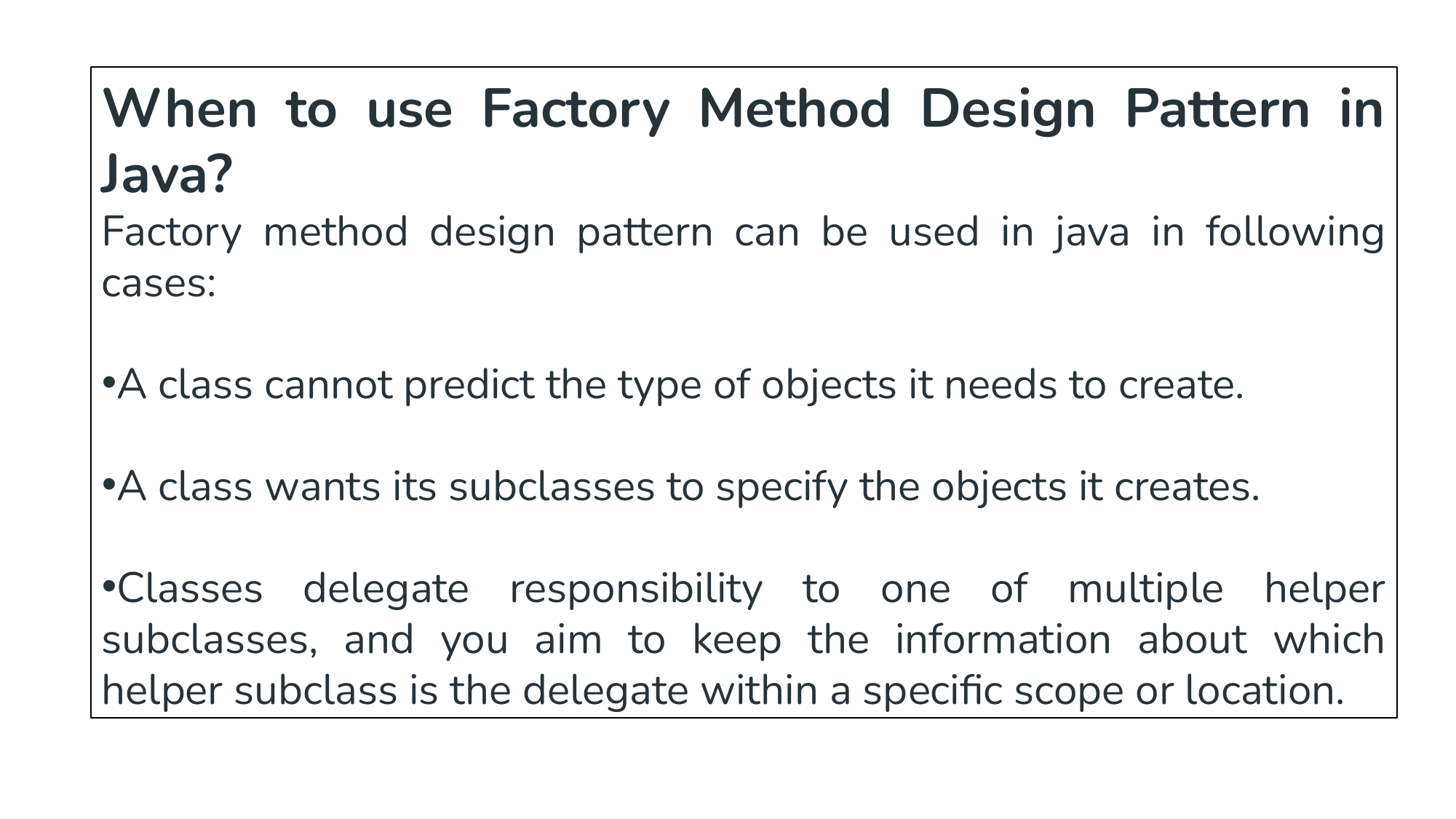

When to use Factory Method Design Pattern in Java?
Factory method design pattern can be used in java in following cases:

A class cannot predict the type of objects it needs to create.

A class wants its subclasses to specify the objects it creates.

Classes delegate responsibility to one of multiple helper subclasses, and you aim to keep the information about which helper subclass is the delegate within a specific scope or location.